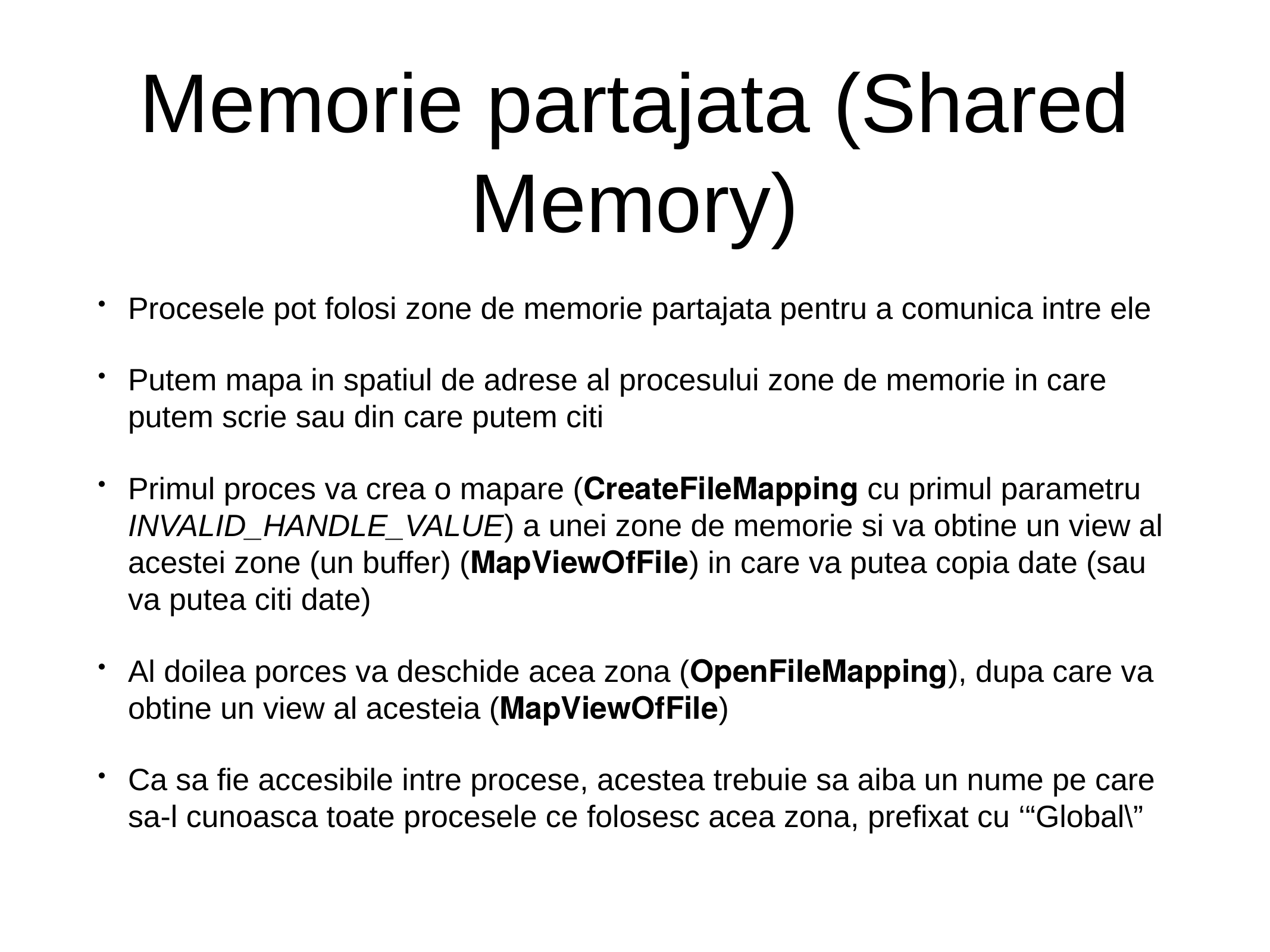

# Memorie partajata (Shared Memory)
Procesele pot folosi zone de memorie partajata pentru a comunica intre ele
Putem mapa in spatiul de adrese al procesului zone de memorie in care putem scrie sau din care putem citi
Primul proces va crea o mapare (CreateFileMapping cu primul parametru INVALID_HANDLE_VALUE) a unei zone de memorie si va obtine un view al acestei zone (un buffer) (MapViewOfFile) in care va putea copia date (sau va putea citi date)
Al doilea porces va deschide acea zona (OpenFileMapping), dupa care va obtine un view al acesteia (MapViewOfFile)
Ca sa fie accesibile intre procese, acestea trebuie sa aiba un nume pe care sa-l cunoasca toate procesele ce folosesc acea zona, prefixat cu ‘“Global\”